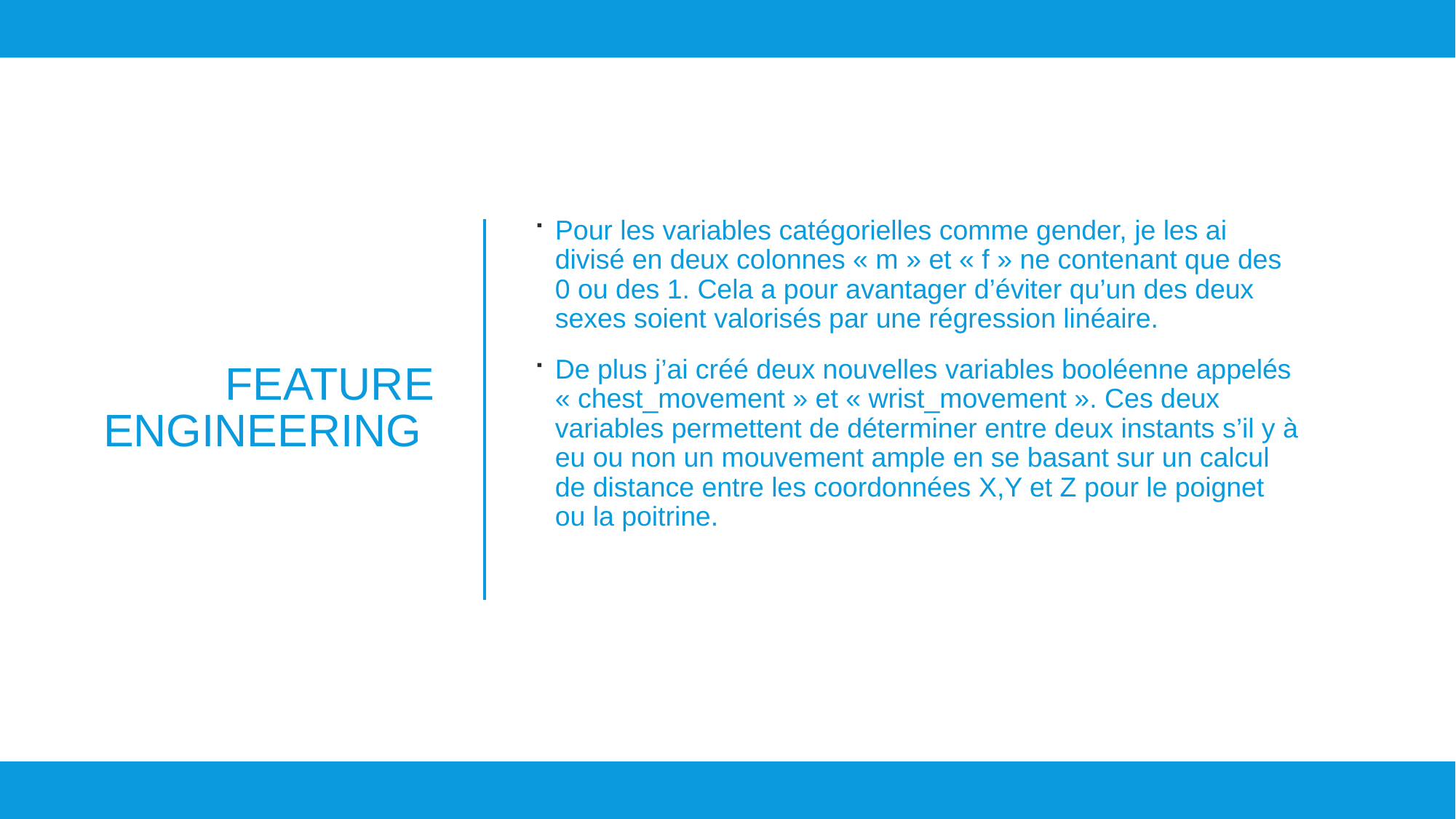

Pour les variables catégorielles comme gender, je les ai divisé en deux colonnes « m » et « f » ne contenant que des 0 ou des 1. Cela a pour avantager d’éviter qu’un des deux sexes soient valorisés par une régression linéaire.
De plus j’ai créé deux nouvelles variables booléenne appelés « chest_movement » et « wrist_movement ». Ces deux variables permettent de déterminer entre deux instants s’il y à eu ou non un mouvement ample en se basant sur un calcul de distance entre les coordonnées X,Y et Z pour le poignet ou la poitrine.
# Feature engineering